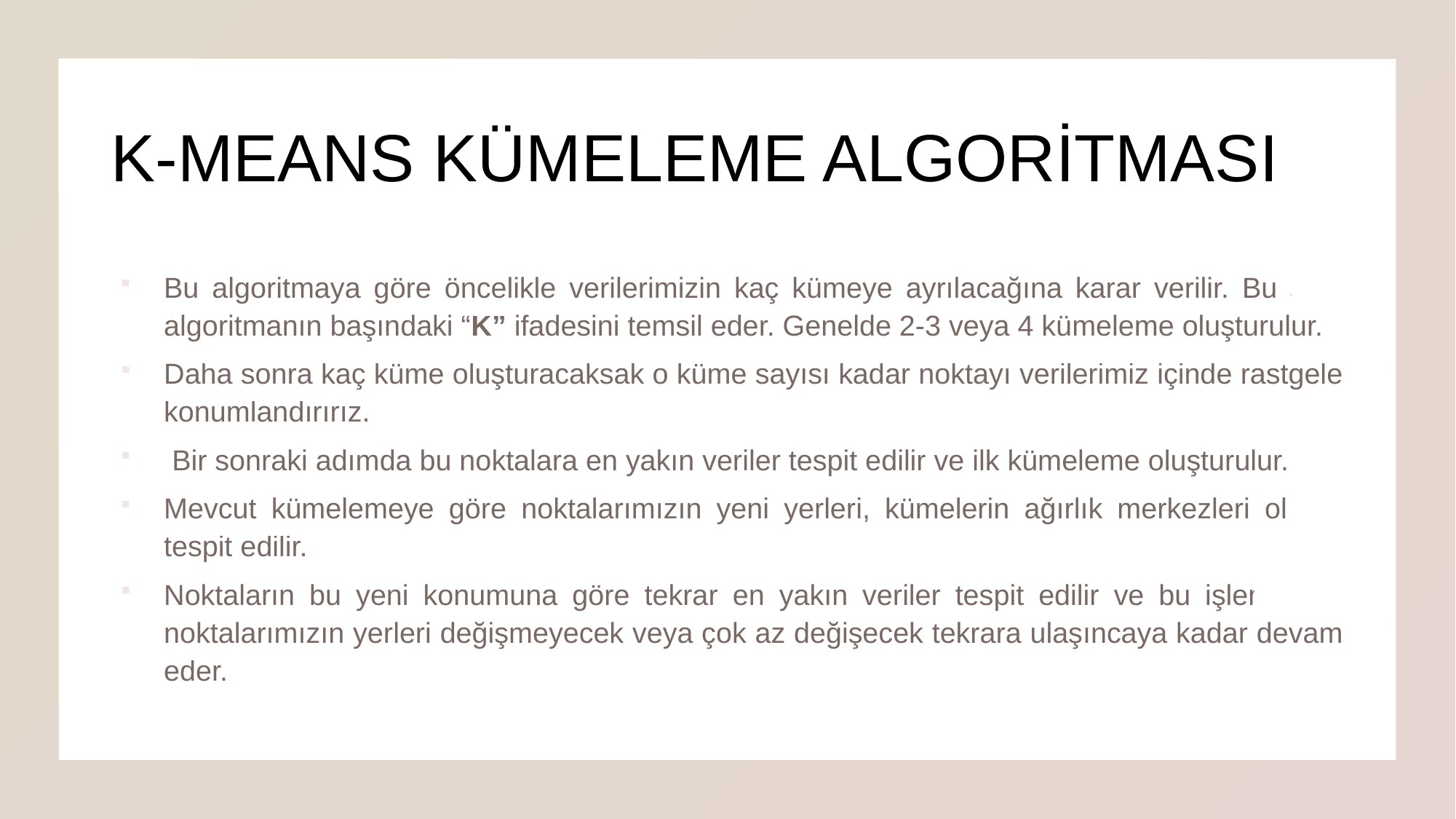

# K-MEANS KÜMELEME ALGORİTMASI
Bu algoritmaya göre öncelikle verilerimizin kaç kümeye ayrılacağına karar verilir. Bu sayı algoritmanın başındaki “K” ifadesini temsil eder. Genelde 2-3 veya 4 kümeleme oluşturulur.
Daha sonra kaç küme oluşturacaksak o küme sayısı kadar noktayı verilerimiz içinde rastgele konumlandırırız.
 Bir sonraki adımda bu noktalara en yakın veriler tespit edilir ve ilk kümeleme oluşturulur.
Mevcut kümelemeye göre noktalarımızın yeni yerleri, kümelerin ağırlık merkezleri olarak tespit edilir.
Noktaların bu yeni konumuna göre tekrar en yakın veriler tespit edilir ve bu işlem artık noktalarımızın yerleri değişmeyecek veya çok az değişecek tekrara ulaşıncaya kadar devam eder.